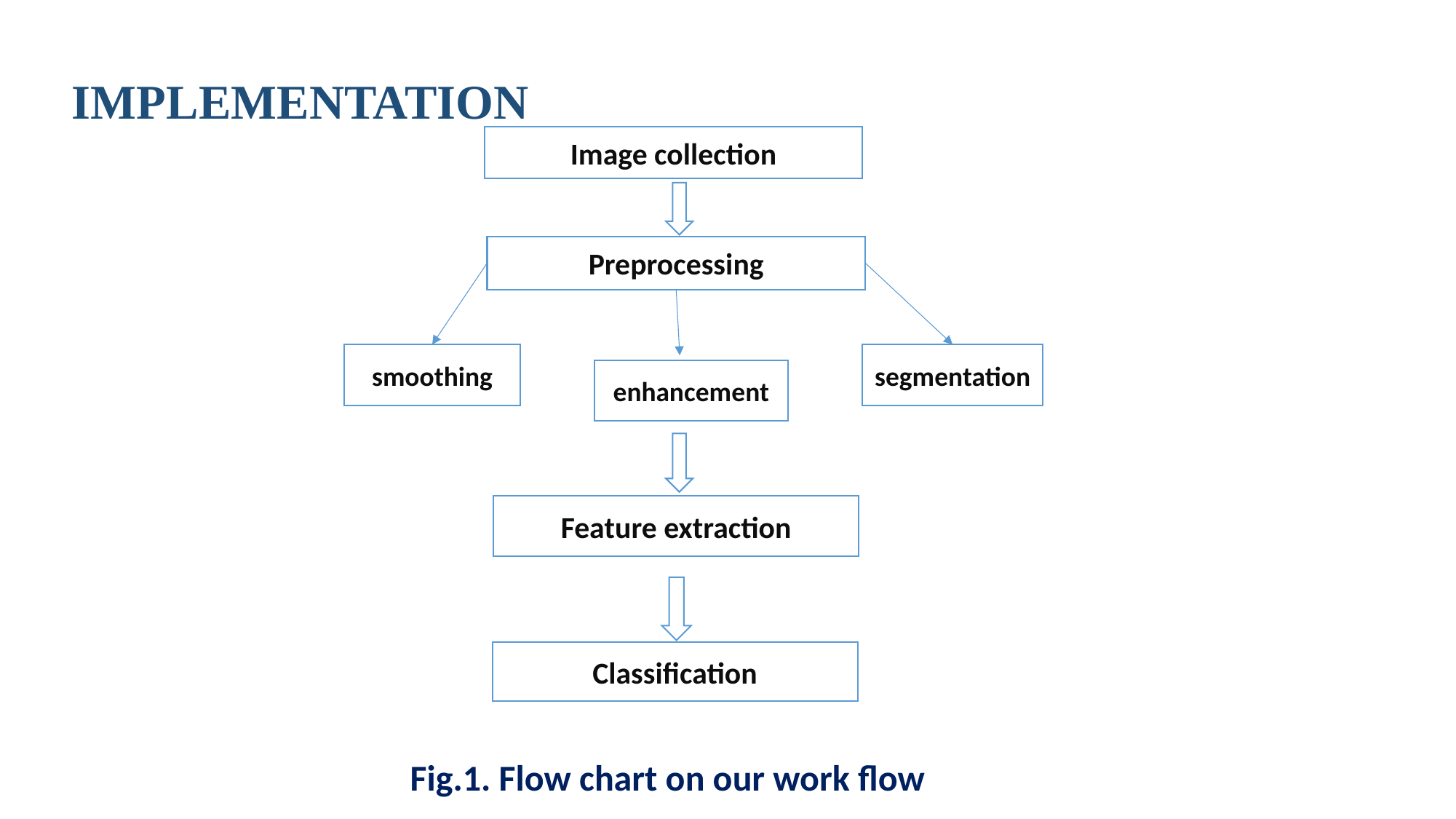

IMPLEMENTATION
Image collection

Preprocessing
smoothing
segmentation
enhancement

Feature extraction

Classification
Fig.1. Flow chart on our work flow